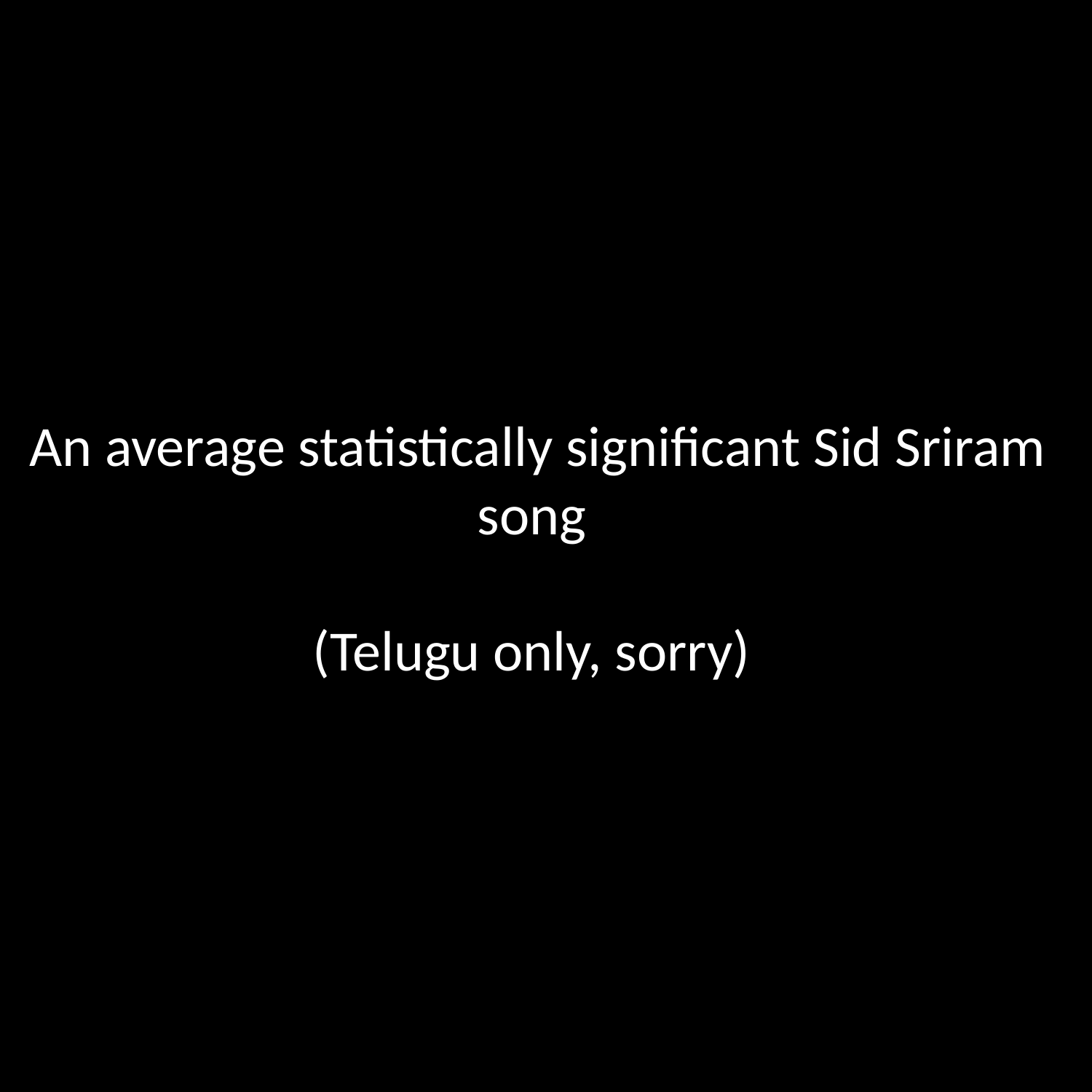

An average statistically significant Sid Sriram song

(Telugu only, sorry)